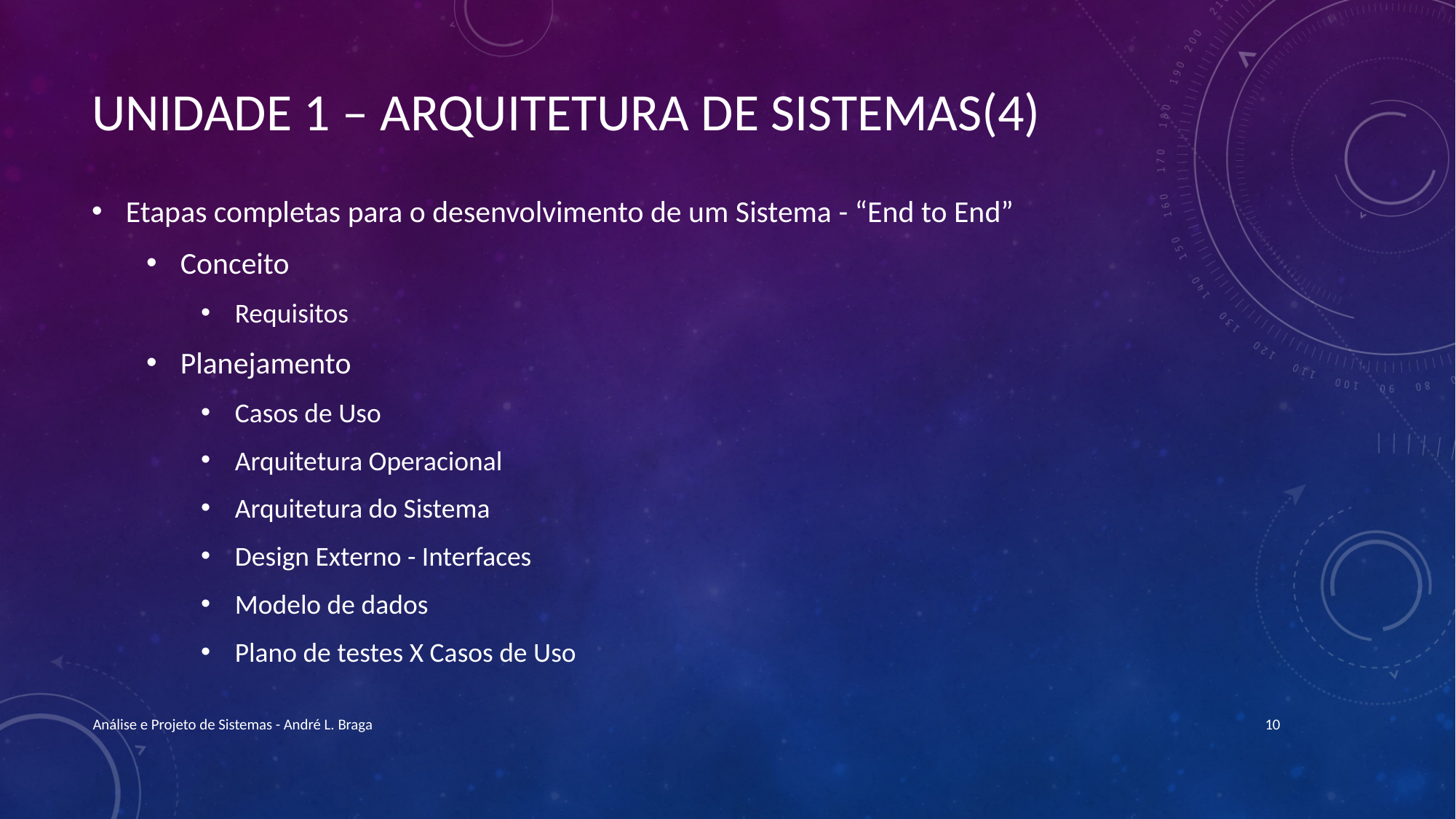

# Unidade 1 – Arquitetura de Sistemas(4)
Etapas completas para o desenvolvimento de um Sistema - “End to End”
Conceito
Requisitos
Planejamento
Casos de Uso
Arquitetura Operacional
Arquitetura do Sistema
Design Externo - Interfaces
Modelo de dados
Plano de testes X Casos de Uso
Análise e Projeto de Sistemas - André L. Braga
10